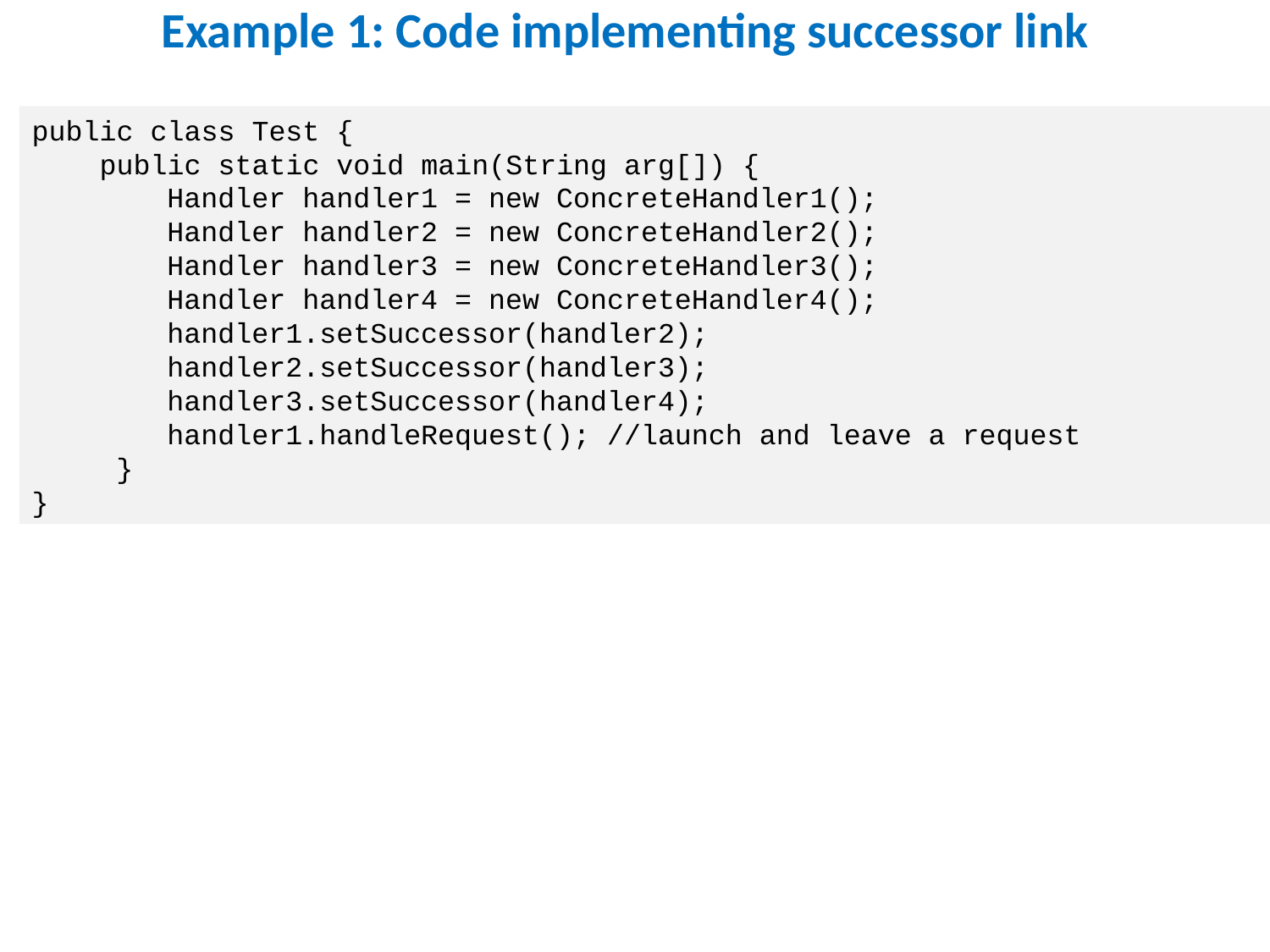

# Example 1: Code implementing successor link
public class Test {
    public static void main(String arg[]) {
        Handler handler1 = new ConcreteHandler1();
        Handler handler2 = new ConcreteHandler2();
        Handler handler3 = new ConcreteHandler3();
        Handler handler4 = new ConcreteHandler4();
        handler1.setSuccessor(handler2);
        handler2.setSuccessor(handler3);
        handler3.setSuccessor(handler4);
        handler1.handleRequest(); //launch and leave a request
     }
}